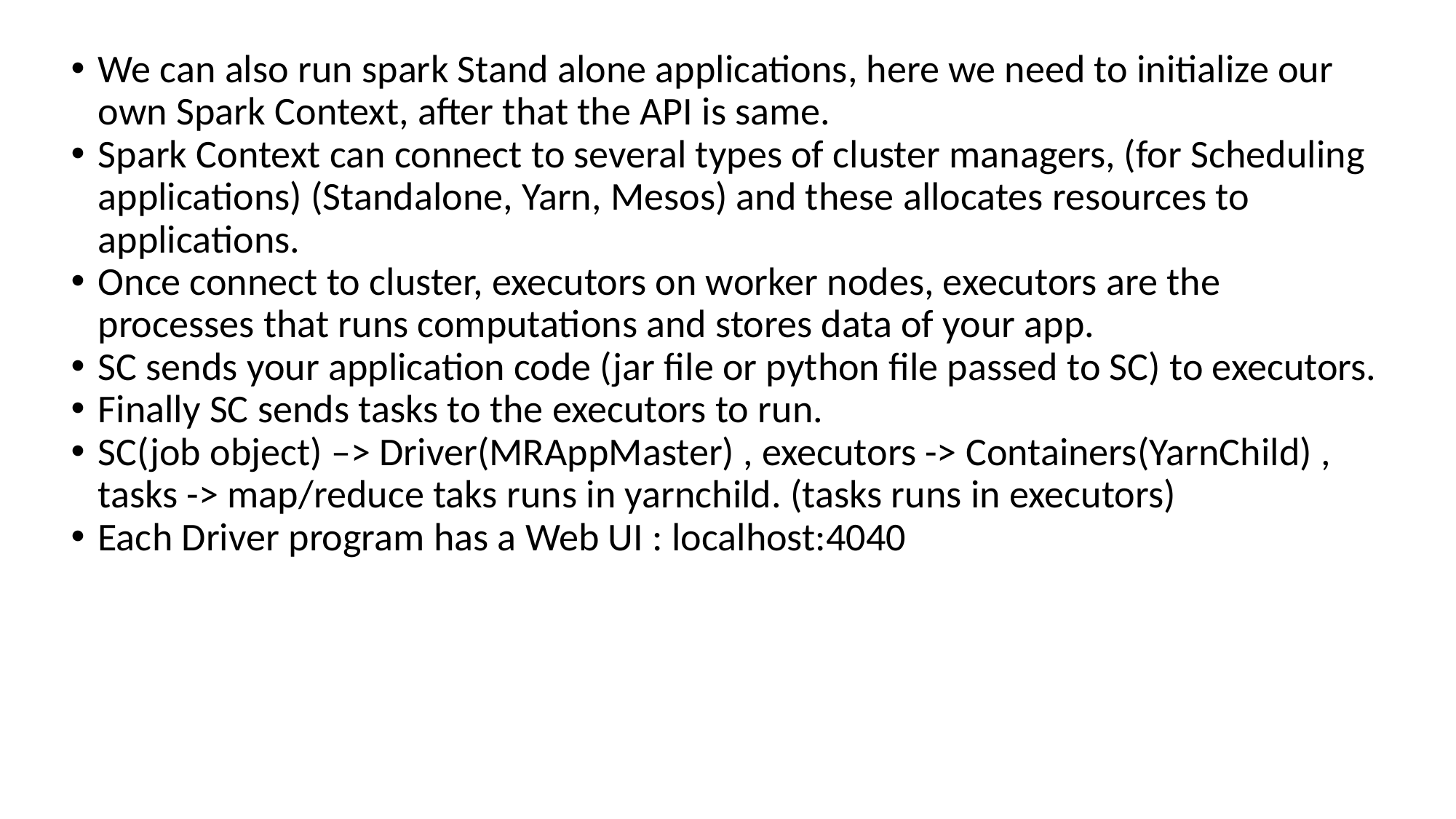

We can also run spark Stand alone applications, here we need to initialize our own Spark Context, after that the API is same.
Spark Context can connect to several types of cluster managers, (for Scheduling applications) (Standalone, Yarn, Mesos) and these allocates resources to applications.
Once connect to cluster, executors on worker nodes, executors are the processes that runs computations and stores data of your app.
SC sends your application code (jar file or python file passed to SC) to executors.
Finally SC sends tasks to the executors to run.
SC(job object) –> Driver(MRAppMaster) , executors -> Containers(YarnChild) , tasks -> map/reduce taks runs in yarnchild. (tasks runs in executors)
Each Driver program has a Web UI : localhost:4040